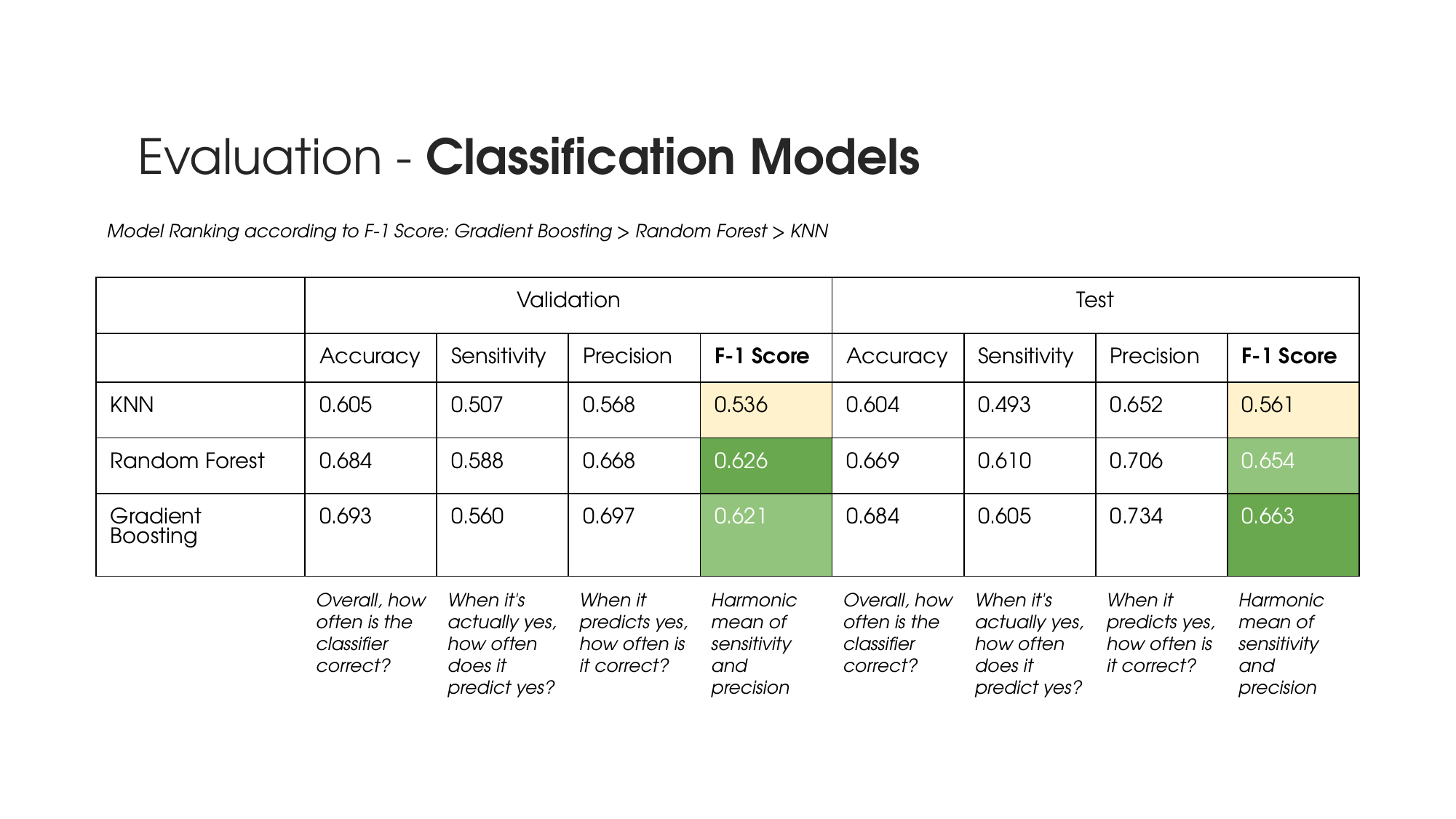

# Evaluation - Classification Models
Model Ranking according to F-1 Score: Gradient Boosting > Random Forest > KNN
|  | Validation |  |  |  | Test |  |  |  |
| --- | --- | --- | --- | --- | --- | --- | --- | --- |
|  | Accuracy | Sensitivity | Precision | F-1 Score | Accuracy | Sensitivity | Precision | F-1 Score |
| KNN | 0.605 | 0.507 | 0.568 | 0.536 | 0.604 | 0.493 | 0.652 | 0.561 |
| Random Forest | 0.684 | 0.588 | 0.668 | 0.626 | 0.669 | 0.610 | 0.706 | 0.654 |
| Gradient Boosting | 0.693 | 0.560 | 0.697 | 0.621 | 0.684 | 0.605 | 0.734 | 0.663 |
Overall, how often is the classifier correct?
When it's actually yes, how often does it predict yes?
When it predicts yes, how often is it correct?
Harmonic mean of sensitivity and precision
Overall, how often is the classifier correct?
When it's actually yes, how often does it predict yes?
When it predicts yes, how often is it correct?
Harmonic mean of sensitivity and precision